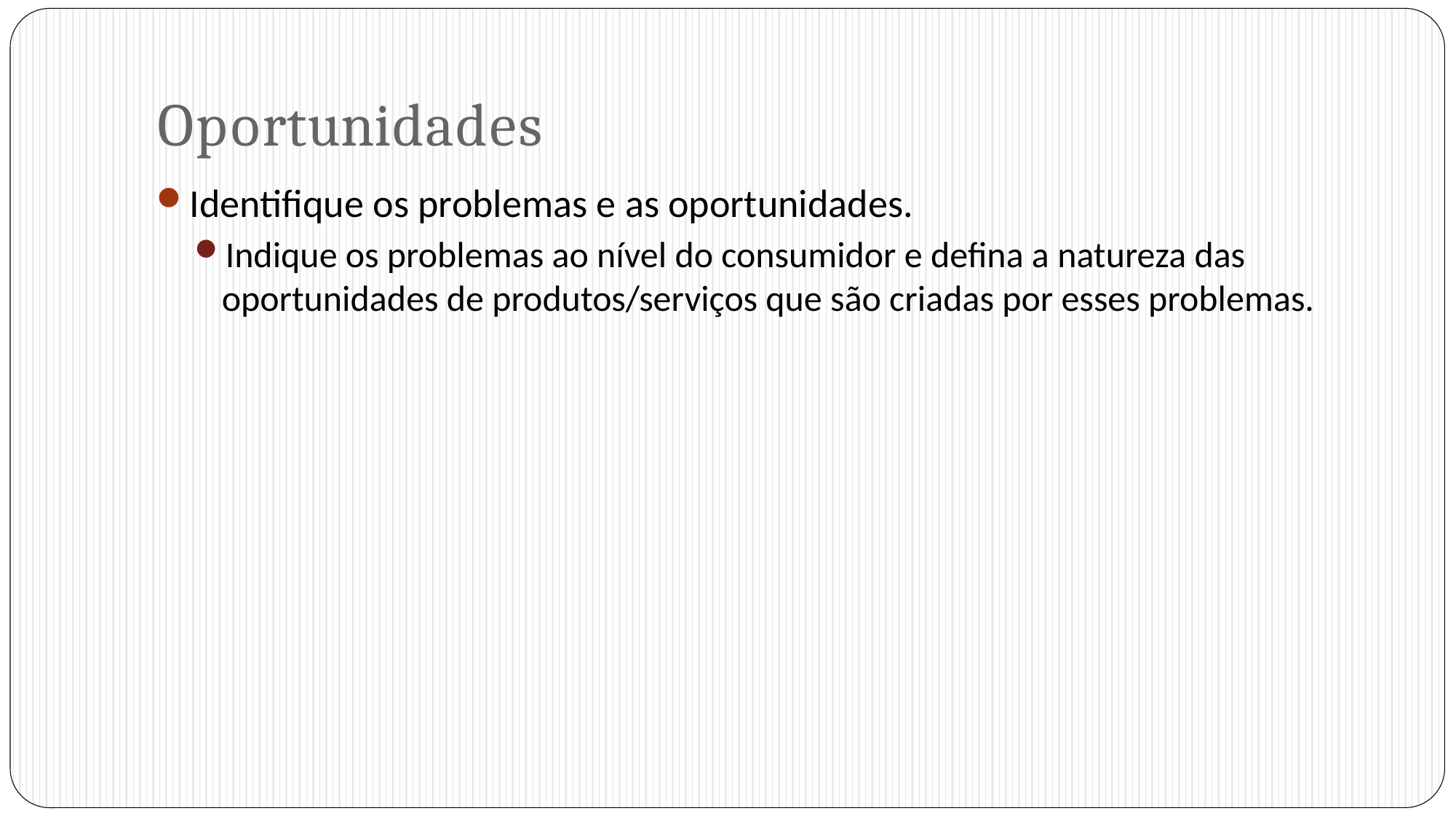

# Oportunidades
Identifique os problemas e as oportunidades.
Indique os problemas ao nível do consumidor e defina a natureza das oportunidades de produtos/serviços que são criadas por esses problemas.